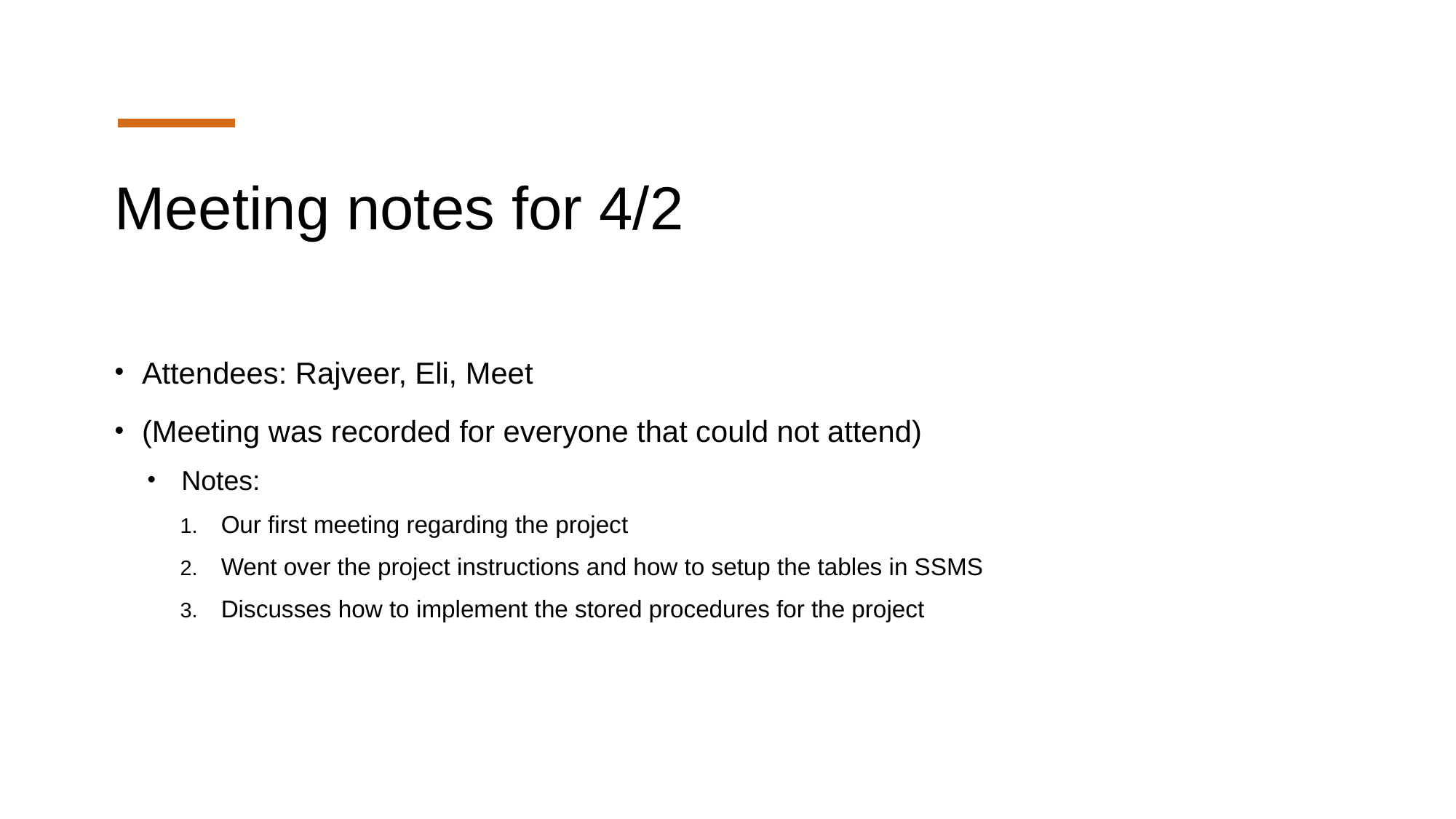

# Meeting notes for 4/2
Attendees: Rajveer, Eli, Meet
(Meeting was recorded for everyone that could not attend)
Notes:
Our first meeting regarding the project
Went over the project instructions and how to setup the tables in SSMS
Discusses how to implement the stored procedures for the project